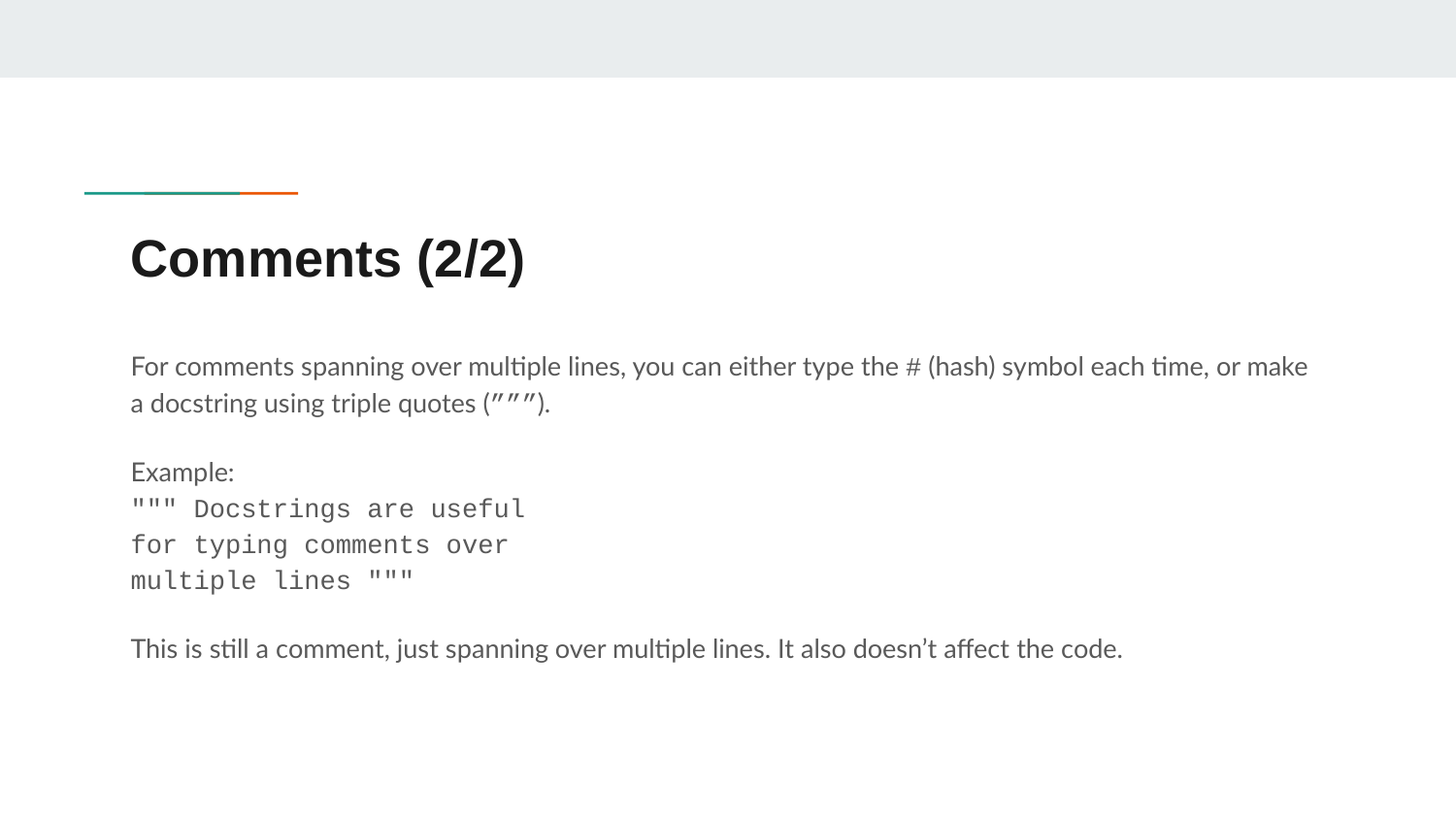

# Comments (2/2)
For comments spanning over multiple lines, you can either type the # (hash) symbol each time, or make a docstring using triple quotes (”””).
Example:
""" Docstrings are useful
for typing comments over
multiple lines """
This is still a comment, just spanning over multiple lines. It also doesn’t affect the code.